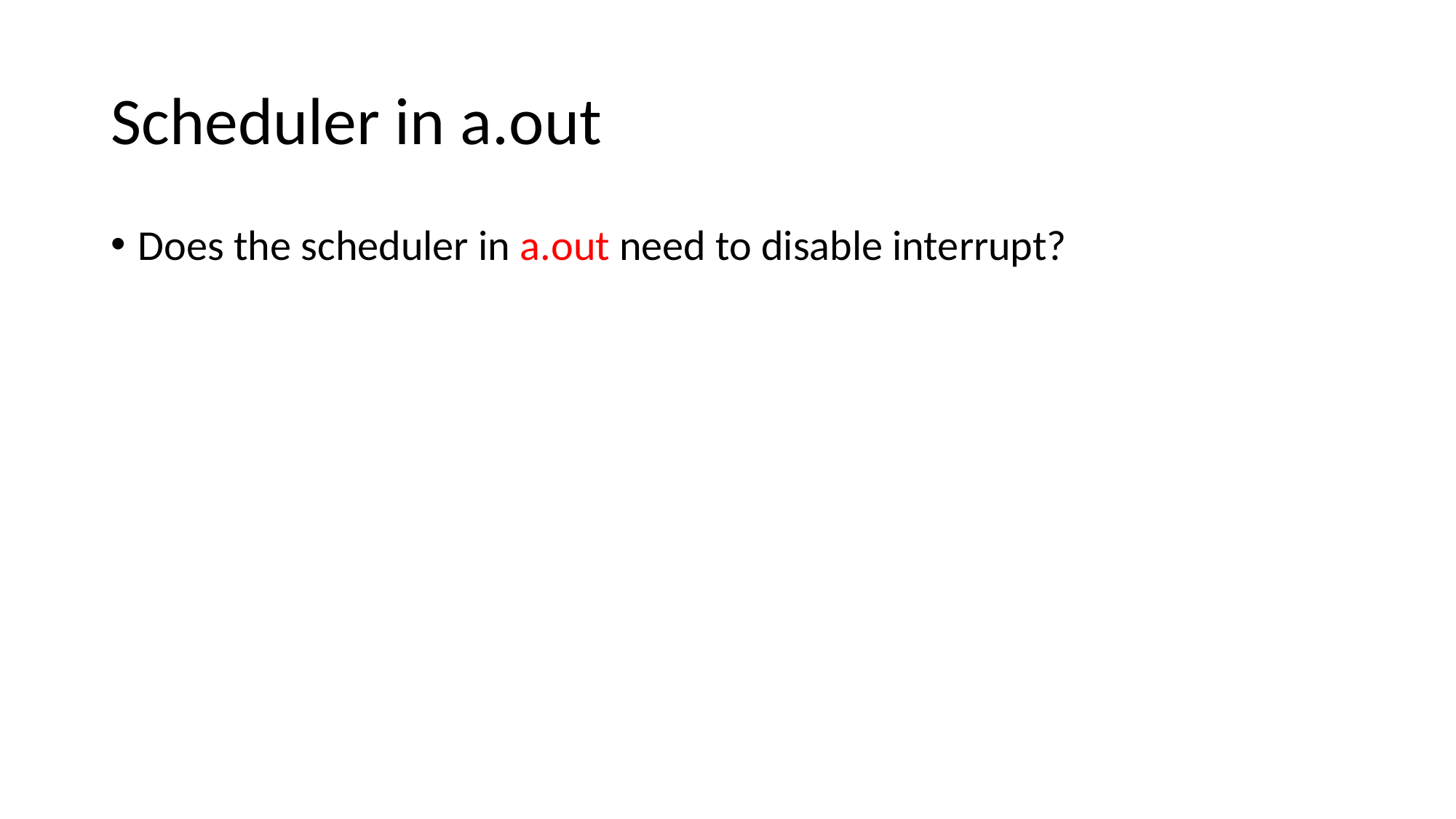

# Scheduler in a.out
Does the scheduler in a.out need to disable interrupt?